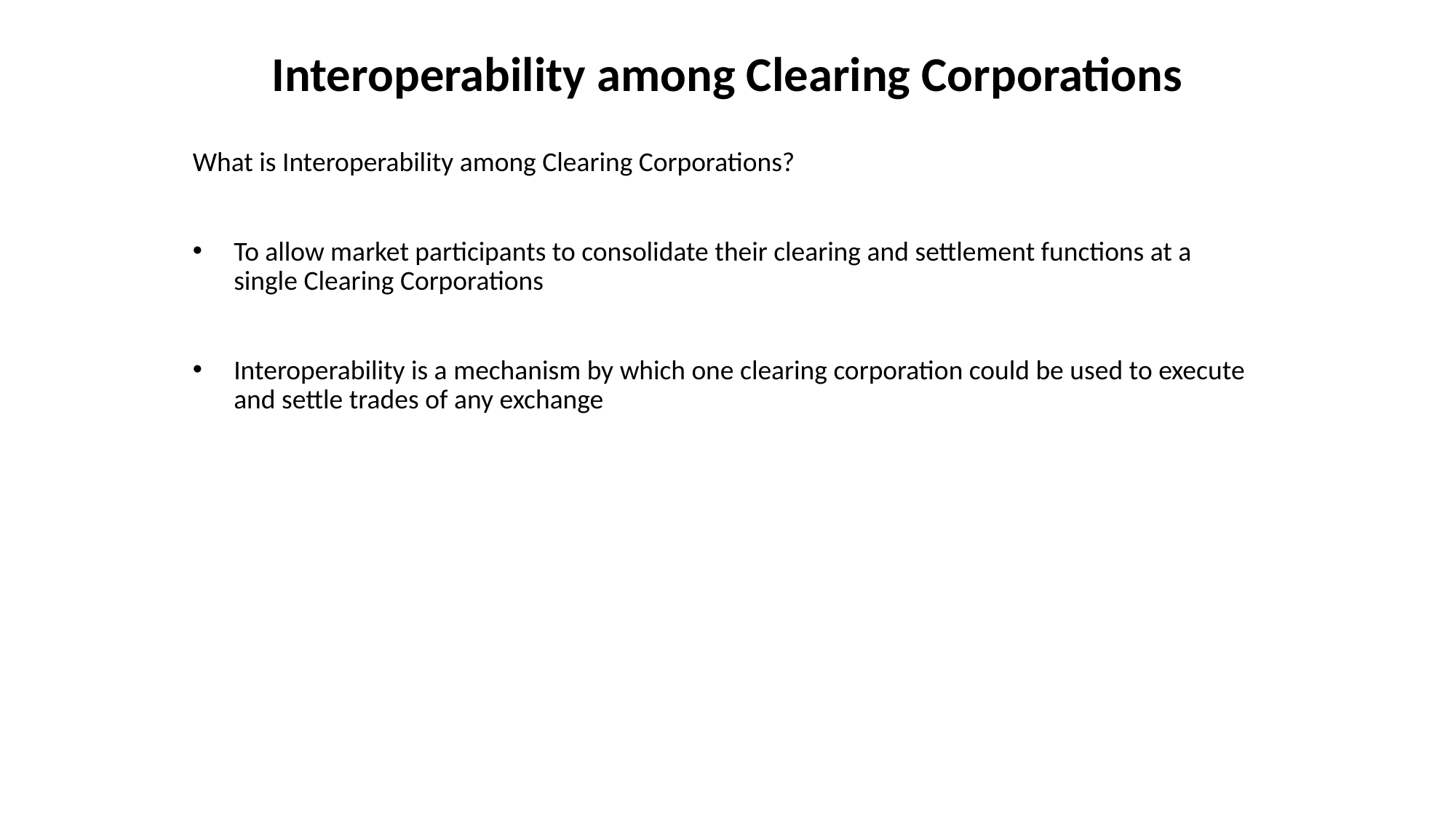

# Interoperability among Clearing Corporations
What is Interoperability among Clearing Corporations?

To allow market participants to consolidate their clearing and settlement functions at a single Clearing Corporations

Interoperability is a mechanism by which one clearing corporation could be used to execute and settle trades of any exchange